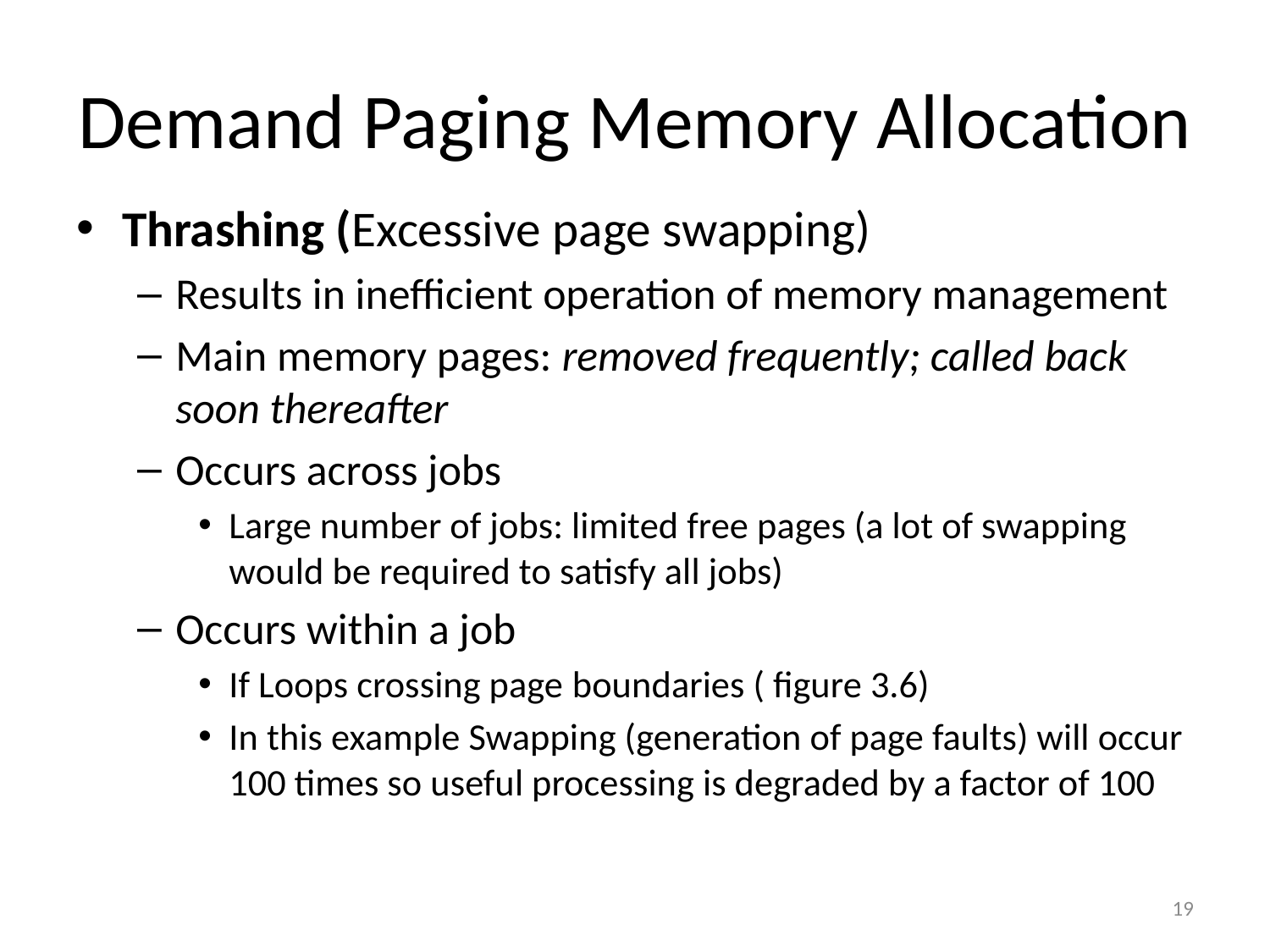

# Demand Paging Memory Allocation
Thrashing (Excessive page swapping)
Results in inefficient operation of memory management
Main memory pages: removed frequently; called back soon thereafter
Occurs across jobs
Large number of jobs: limited free pages (a lot of swapping would be required to satisfy all jobs)
Occurs within a job
If Loops crossing page boundaries ( figure 3.6)
In this example Swapping (generation of page faults) will occur 100 times so useful processing is degraded by a factor of 100

19